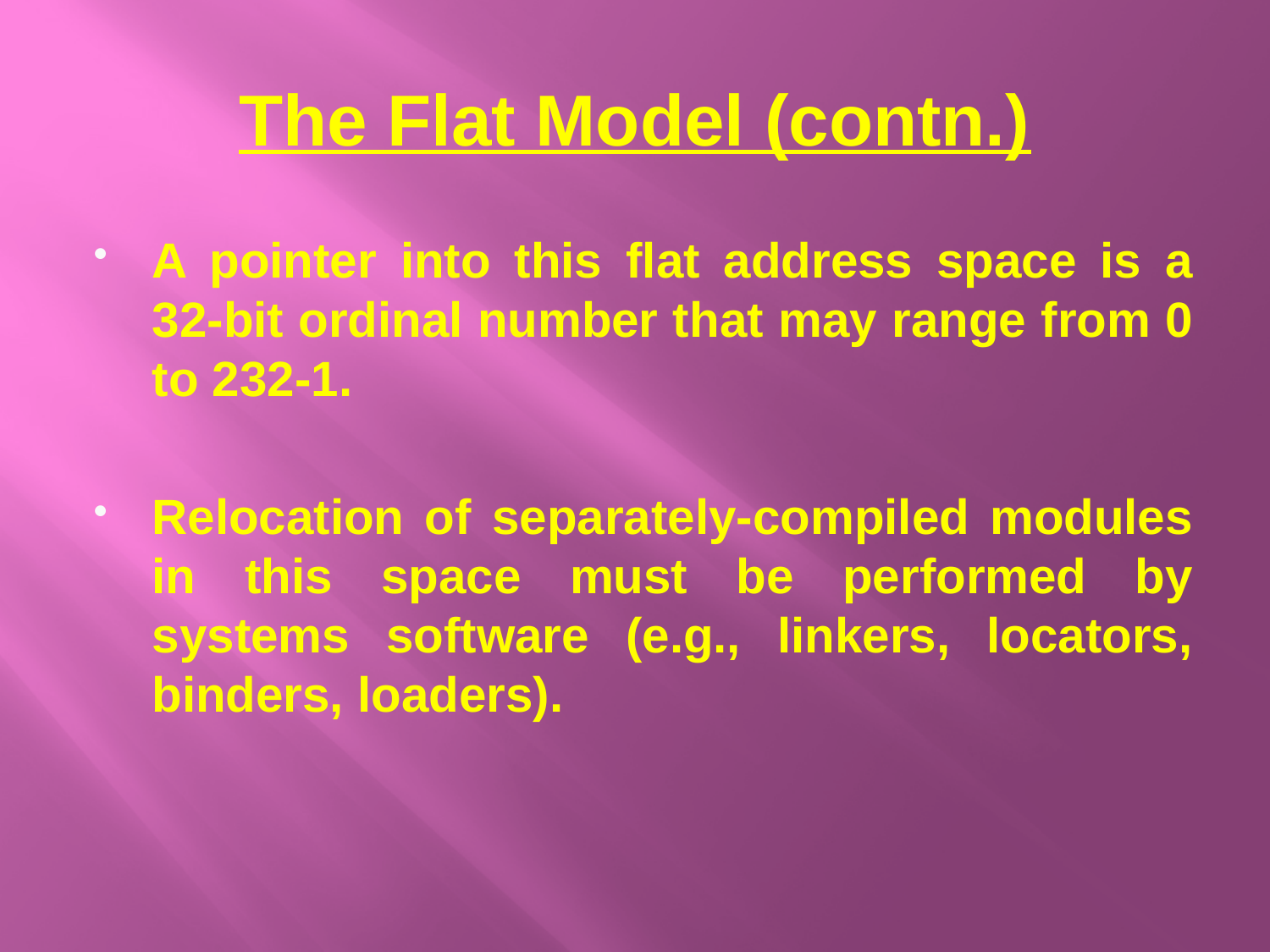

# The Flat Model (contn.)
A pointer into this flat address space is a 32-bit ordinal number that may range from 0 to 232-1.

Relocation of separately-compiled modules in this space must be performed by systems software (e.g., linkers, locators, binders, loaders).